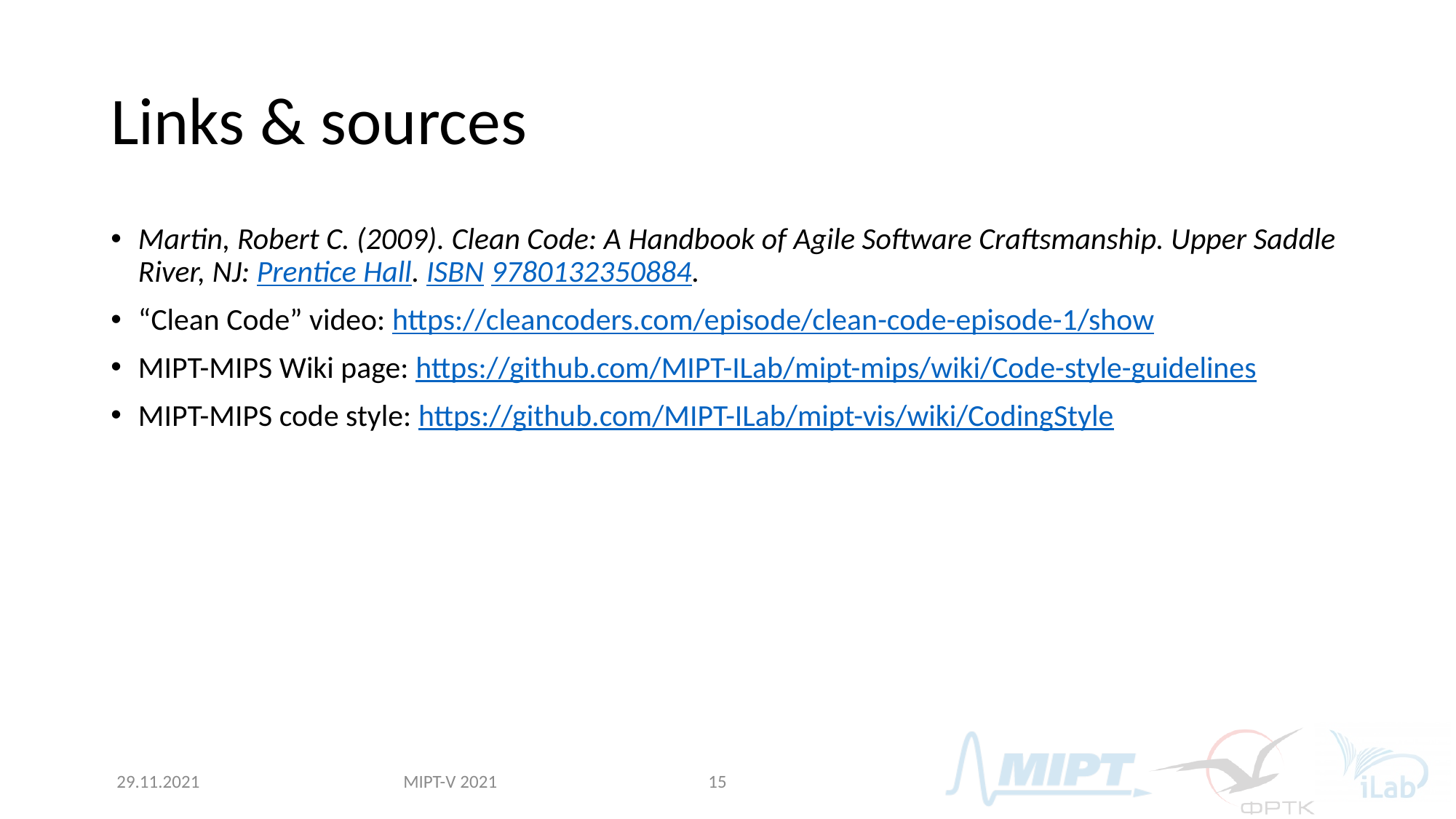

# Links & sources
Martin, Robert C. (2009). Clean Code: A Handbook of Agile Software Craftsmanship. Upper Saddle River, NJ: Prentice Hall. ISBN 9780132350884.
“Clean Code” video: https://cleancoders.com/episode/clean-code-episode-1/show
MIPT-MIPS Wiki page: https://github.com/MIPT-ILab/mipt-mips/wiki/Code-style-guidelines
MIPT-MIPS code style: https://github.com/MIPT-ILab/mipt-vis/wiki/CodingStyle
MIPT-V 2021
29.11.2021
15